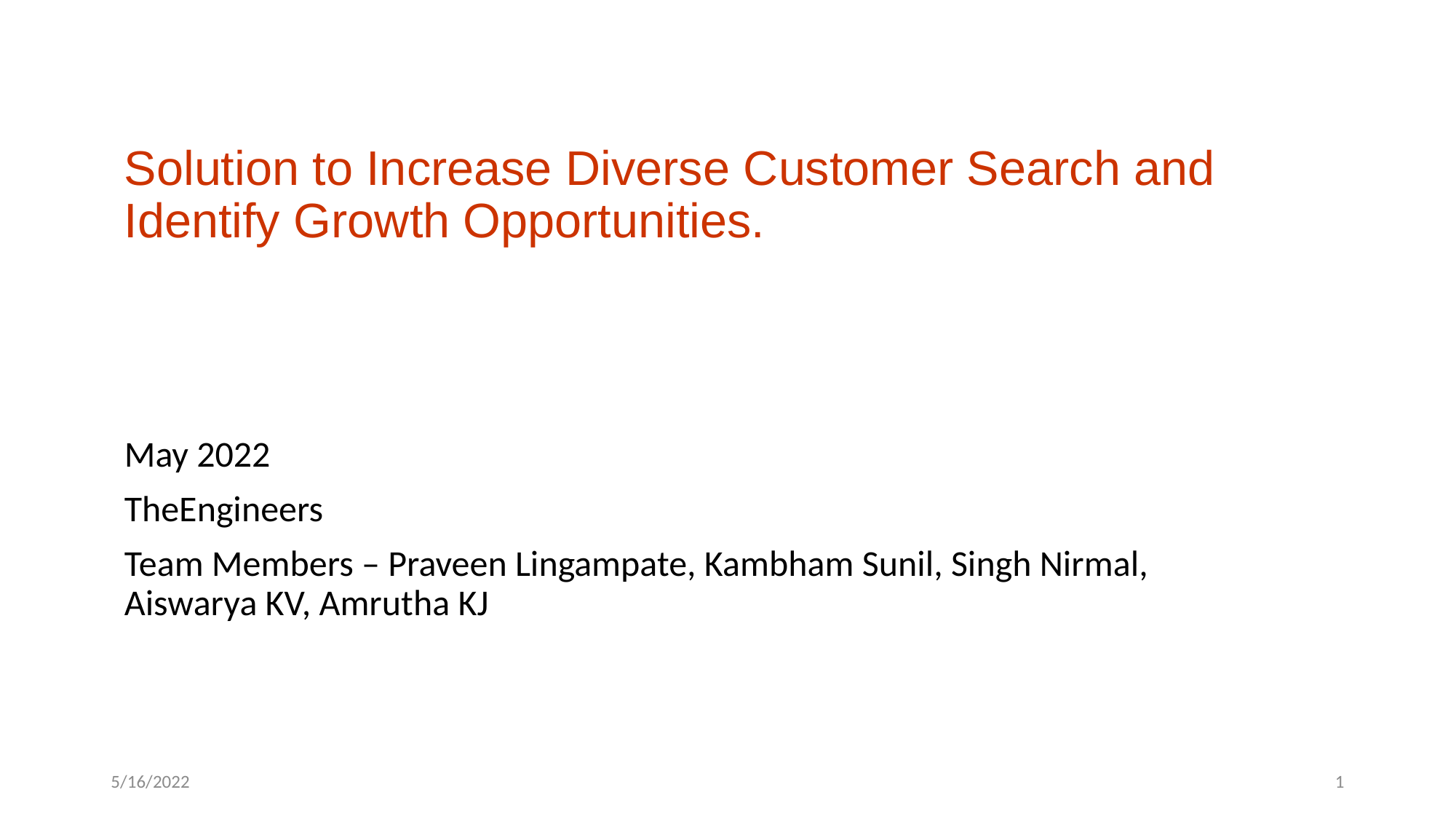

# Solution to Increase Diverse Customer Search and Identify Growth Opportunities.
May 2022
TheEngineers
Team Members – Praveen Lingampate, Kambham Sunil, Singh Nirmal, Aiswarya KV, Amrutha KJ

5/16/2022
1